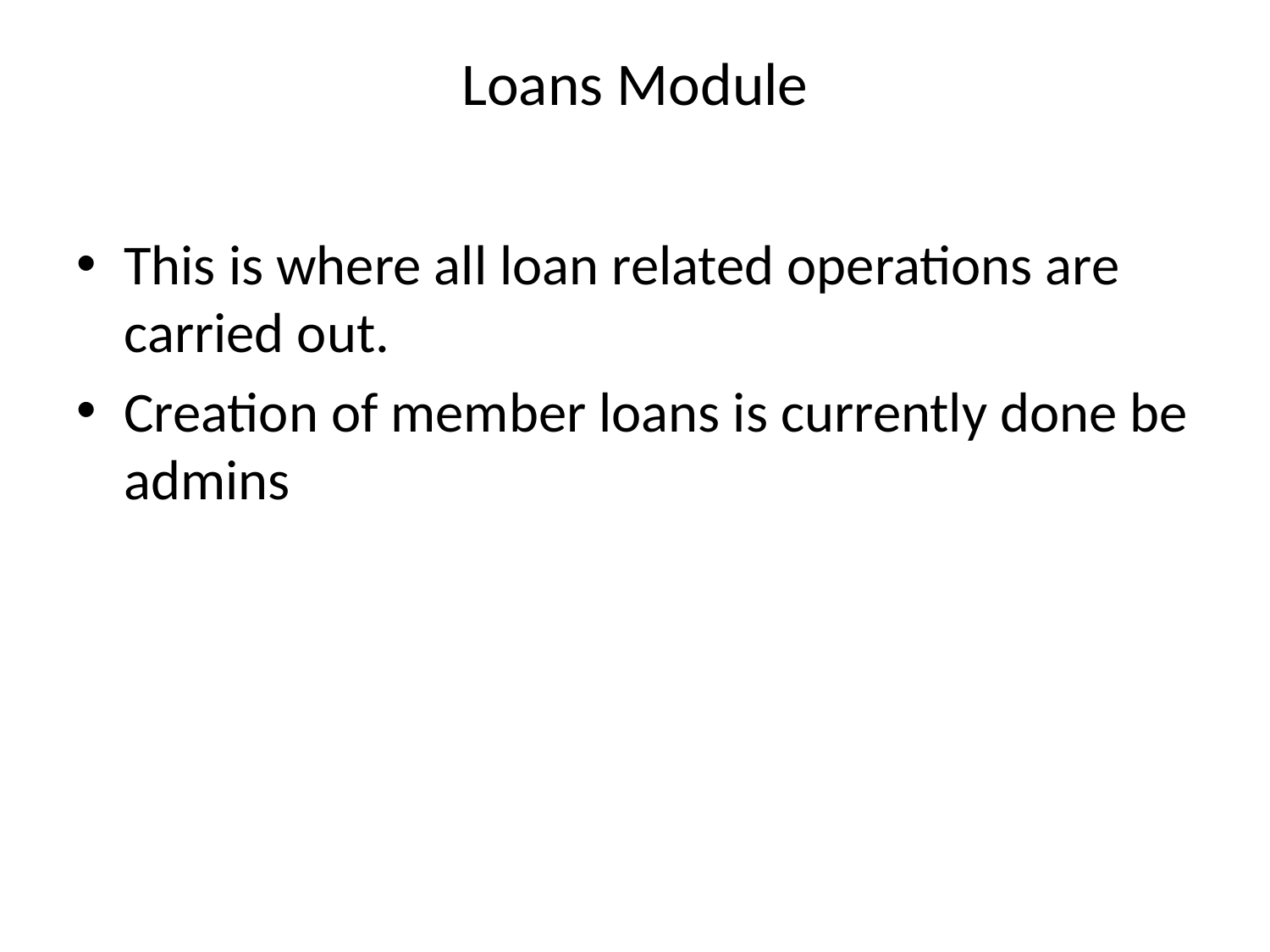

# Loans Module
This is where all loan related operations are carried out.
Creation of member loans is currently done be admins